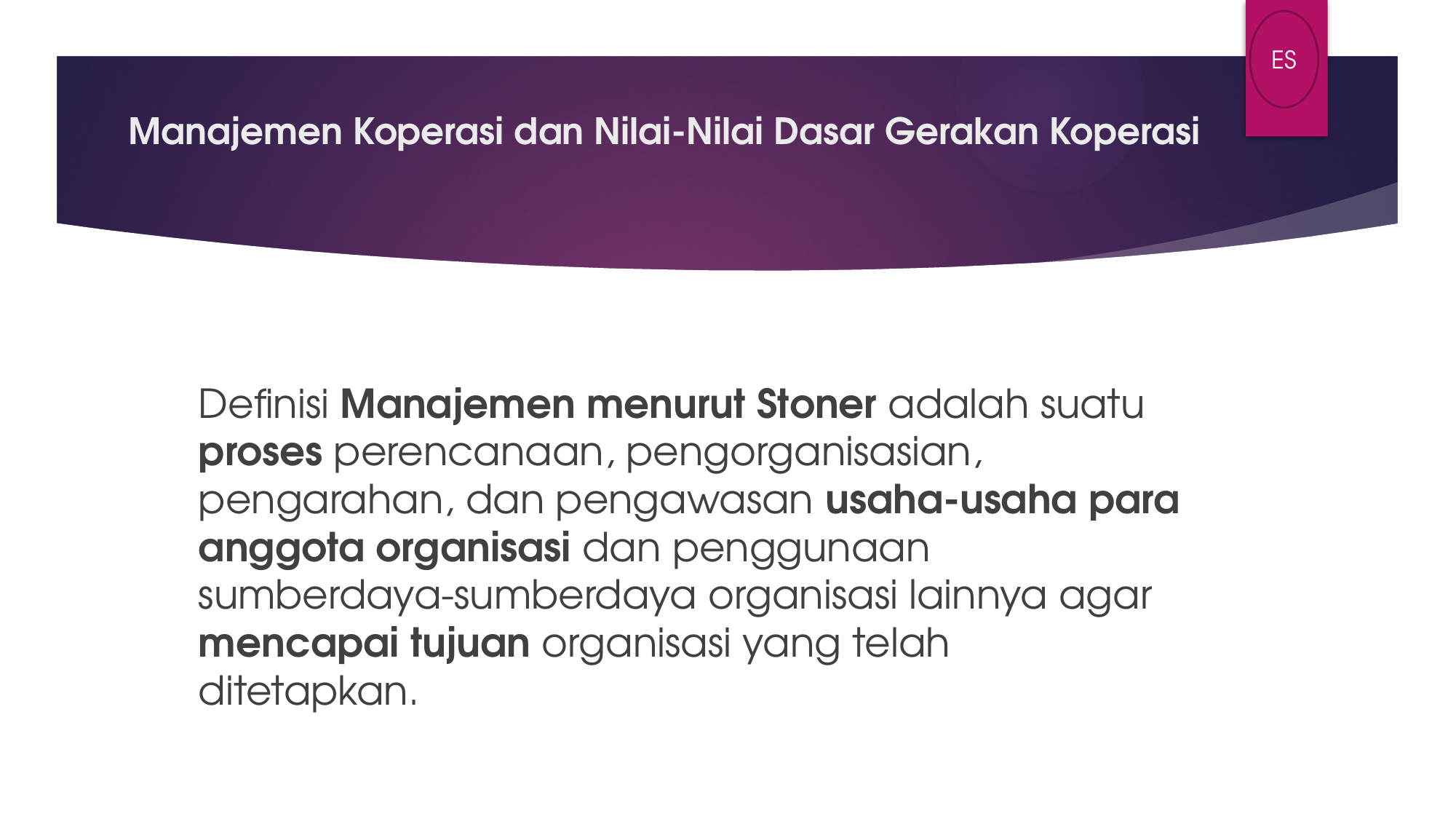

ES
# Manajemen Koperasi dan Nilai-Nilai Dasar Gerakan Koperasi

Definisi Manajemen menurut Stoner adalah suatu proses perencanaan, pengorganisasian, pengarahan, dan pengawasan usaha-usaha para anggota organisasi dan penggunaan sumberdaya-sumberdaya organisasi lainnya agar mencapai tujuan organisasi yang telah ditetapkan.